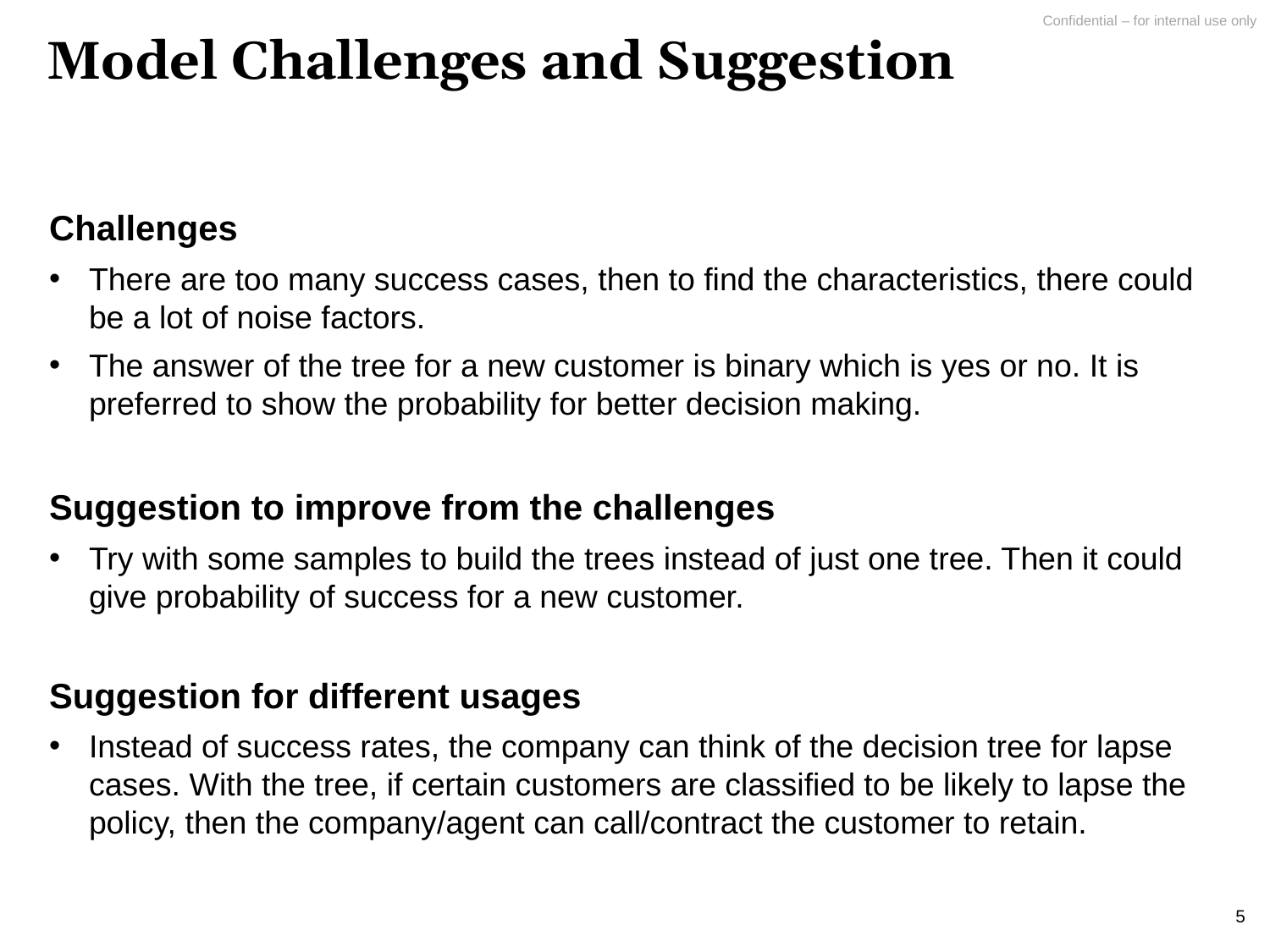

# Model Challenges and Suggestion
Challenges
There are too many success cases, then to find the characteristics, there could be a lot of noise factors.
The answer of the tree for a new customer is binary which is yes or no. It is preferred to show the probability for better decision making.

Suggestion to improve from the challenges
Try with some samples to build the trees instead of just one tree. Then it could give probability of success for a new customer.

Suggestion for different usages
Instead of success rates, the company can think of the decision tree for lapse cases. With the tree, if certain customers are classified to be likely to lapse the policy, then the company/agent can call/contract the customer to retain.
5